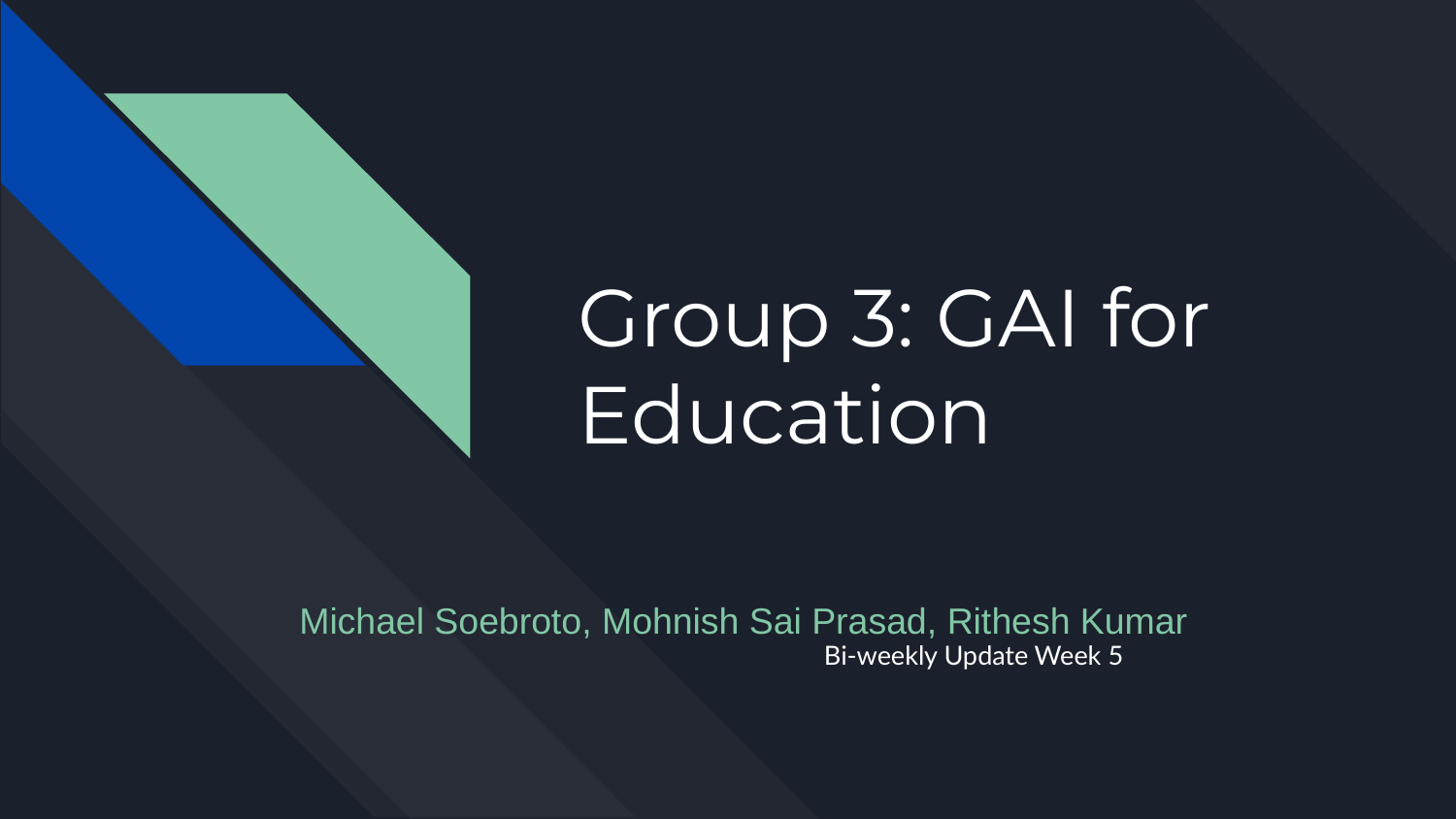

# Group 3: GAI for Education
Michael Soebroto, Mohnish Sai Prasad, Rithesh Kumar
Bi-weekly Update Week 5